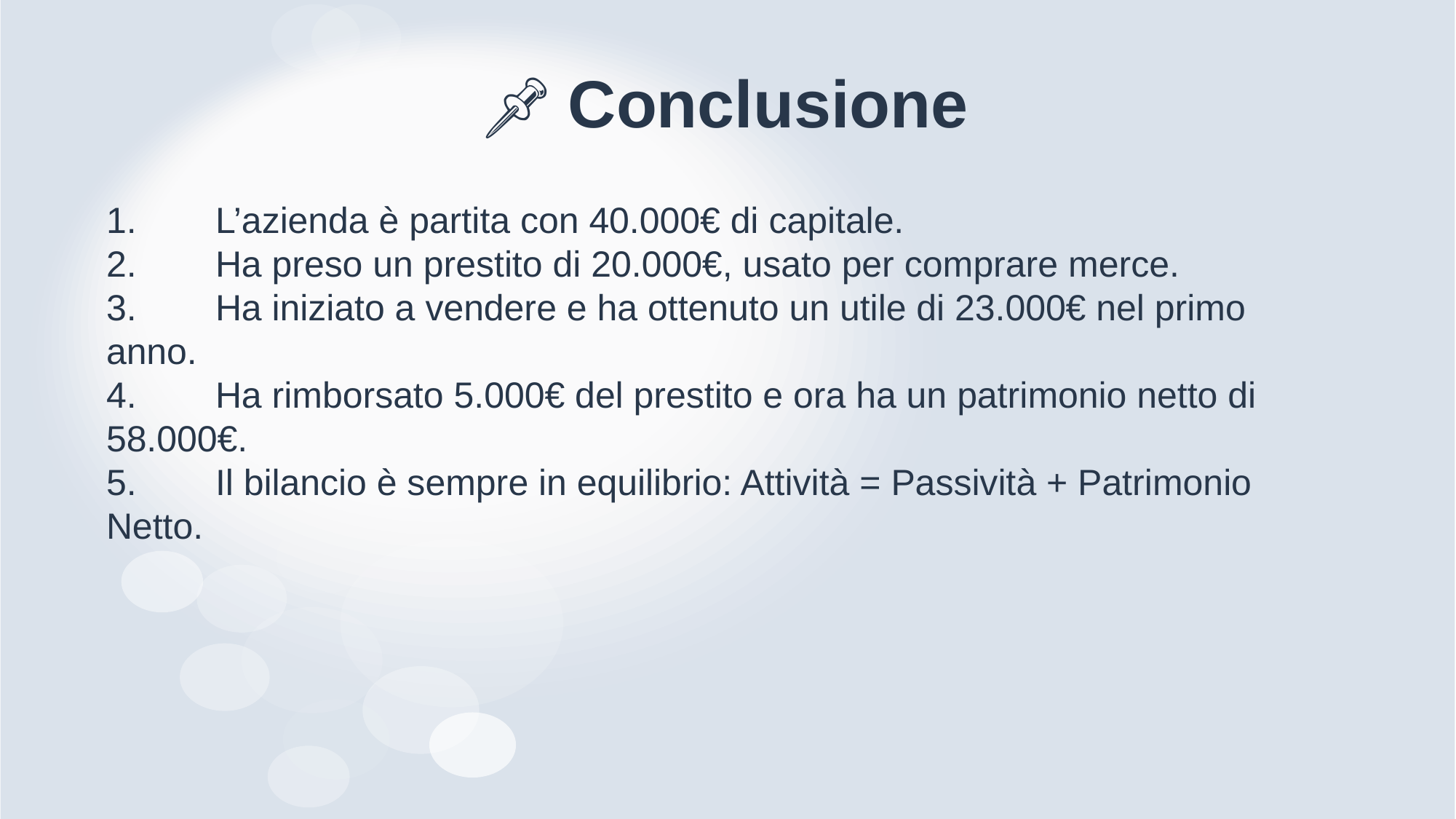

# 📌 Conclusione
1.	L’azienda è partita con 40.000€ di capitale.
2.	Ha preso un prestito di 20.000€, usato per comprare merce.
3.	Ha iniziato a vendere e ha ottenuto un utile di 23.000€ nel primo anno.
4.	Ha rimborsato 5.000€ del prestito e ora ha un patrimonio netto di 58.000€.
5.	Il bilancio è sempre in equilibrio: Attività = Passività + Patrimonio Netto.